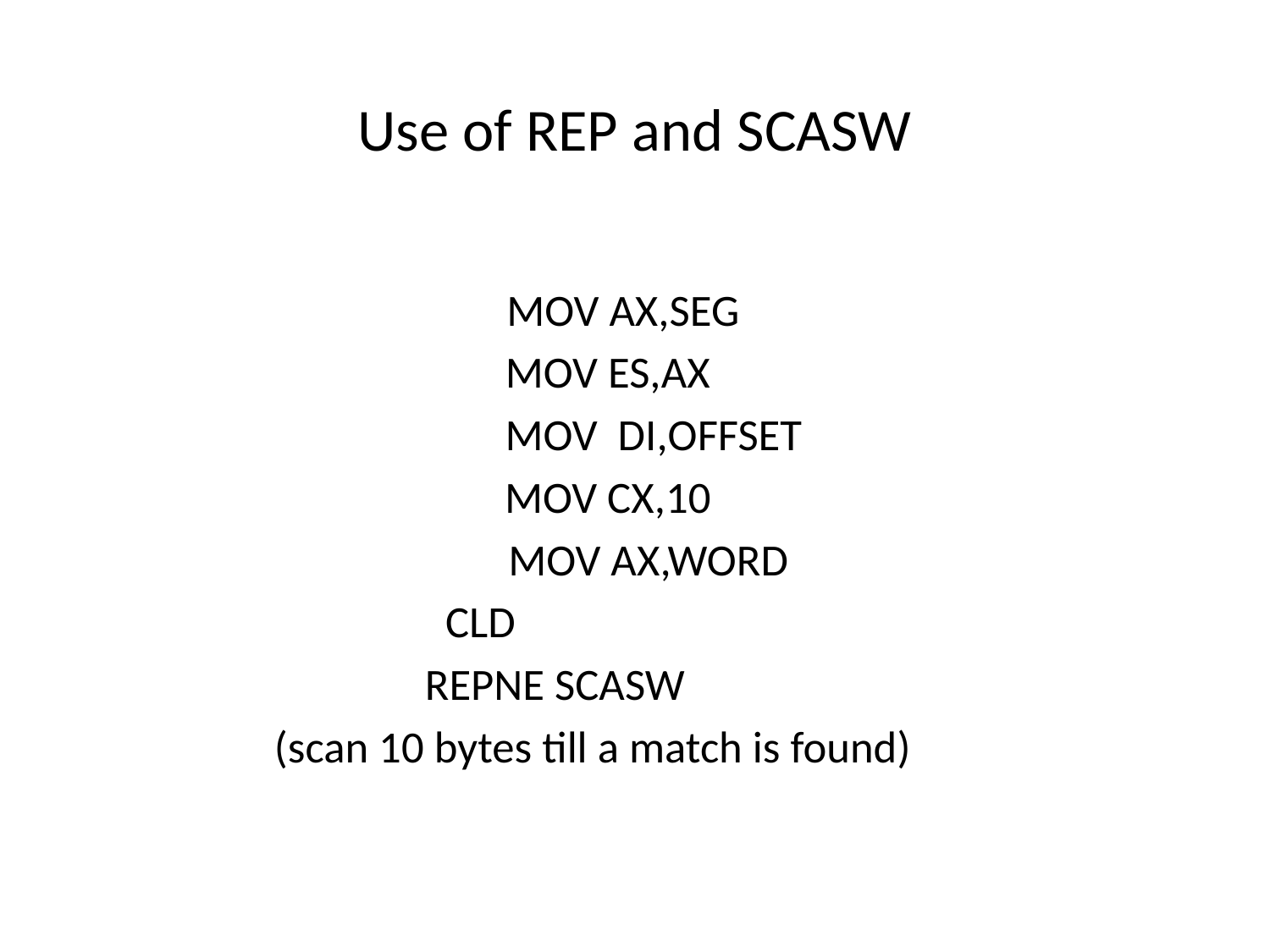

# Use of REP and SCASW
      MOV AX,SEG
   MOV ES,AX
            MOV  DI,OFFSET
   MOV CX,10
           MOV AX,WORD
                            CLD
                          REPNE SCASW
(scan 10 bytes till a match is found)